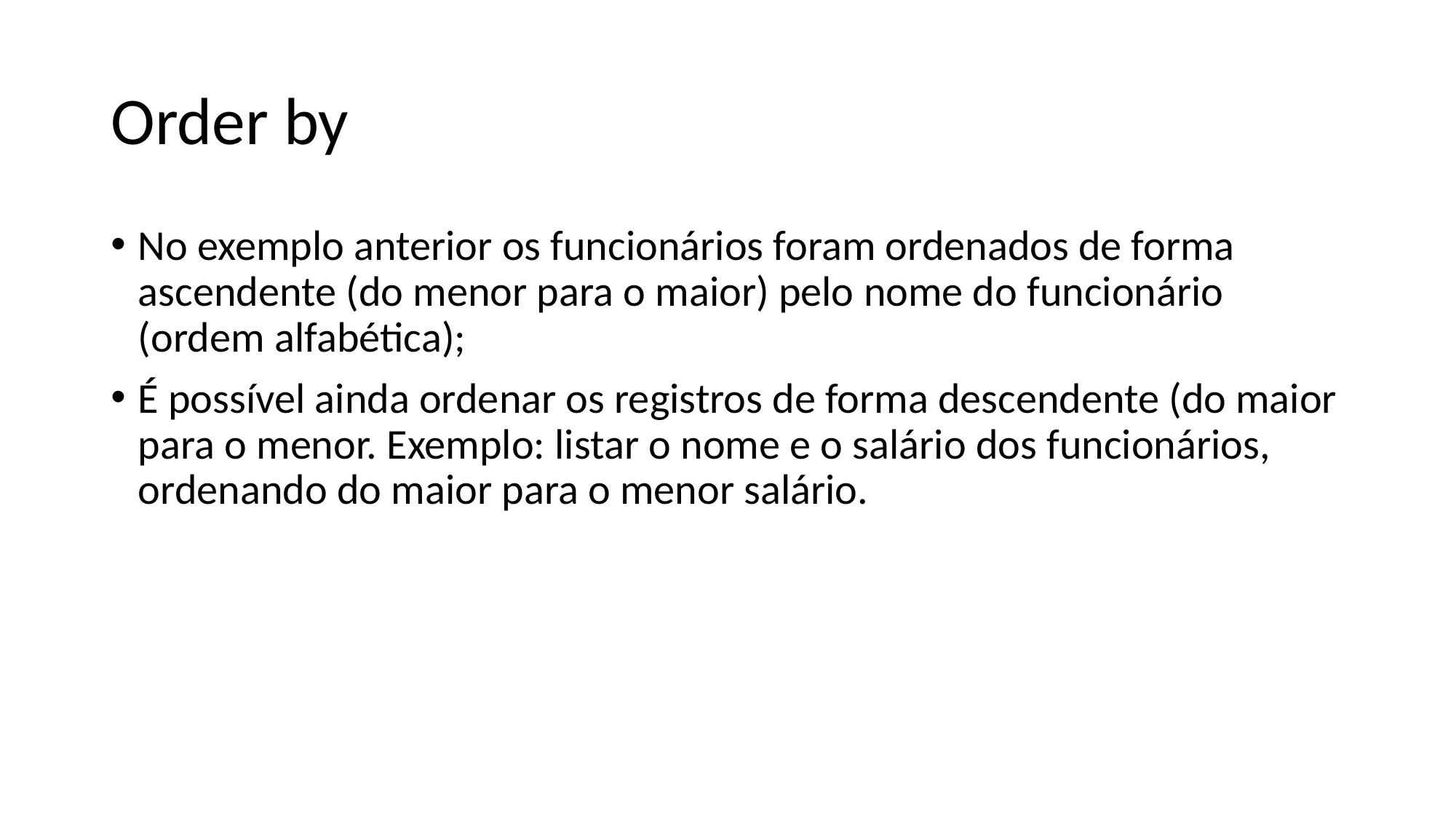

# Order by
No exemplo anterior os funcionários foram ordenados de forma ascendente (do menor para o maior) pelo nome do funcionário (ordem alfabética);
É possível ainda ordenar os registros de forma descendente (do maior para o menor. Exemplo: listar o nome e o salário dos funcionários, ordenando do maior para o menor salário.